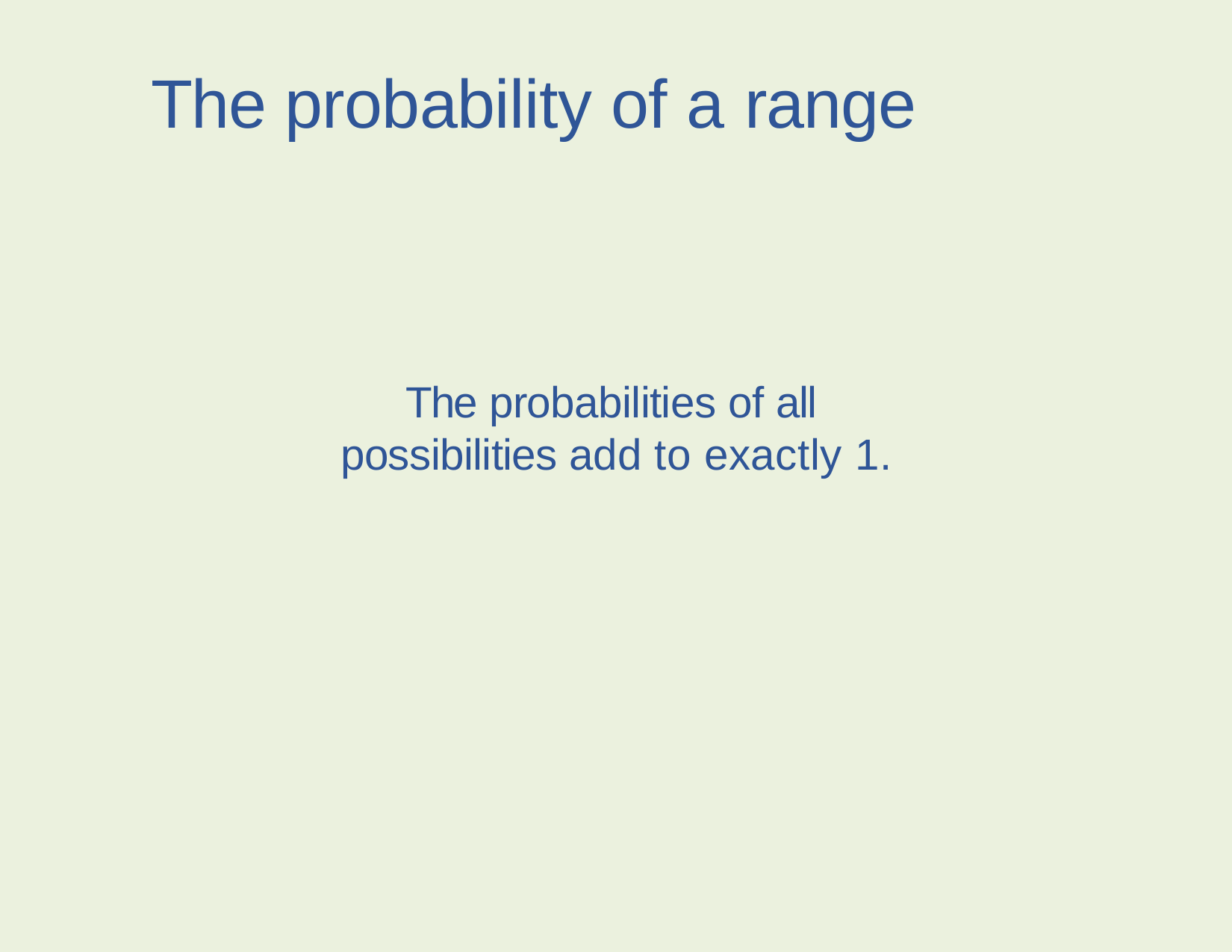

# The probability of a range
The probabilities of all  possibilities add to exactly 1.